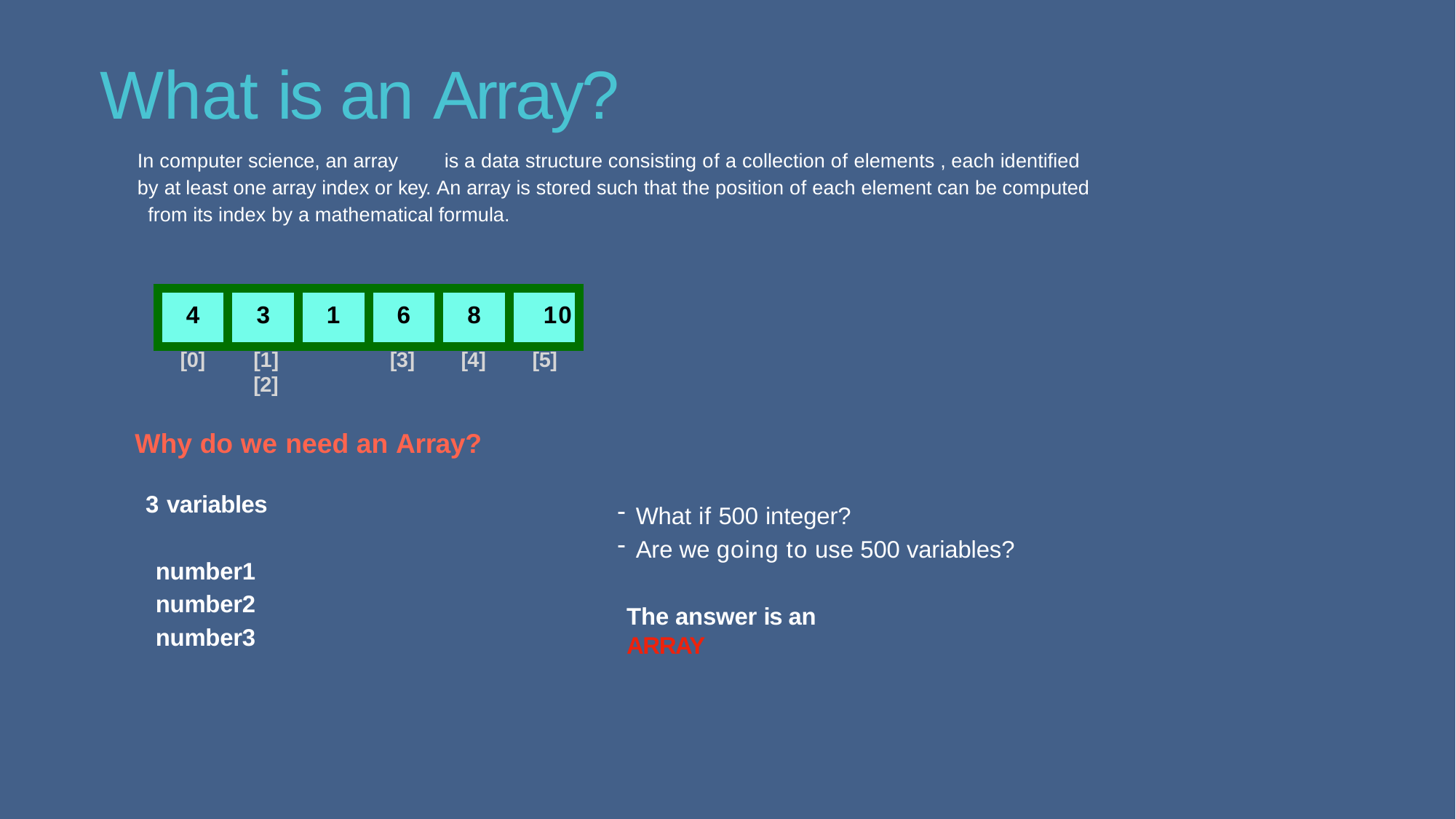

# What is an Array?
In computer science, an array	is a data structure consisting of a collection of elements , each identified by at least one array index or key. An array is stored such that the position of each element can be computed  from its index by a mathematical formula.
| 4 | 3 | 1 | 6 | 8 | 10 |
| --- | --- | --- | --- | --- | --- |
[0]
[1]	[2]
[3]
[4]
[5]
Why do we need an Array?
3 variables
What if 500 integer?
Are we going to use 500 variables?
number1 number2 number3
The answer is an ARRAY